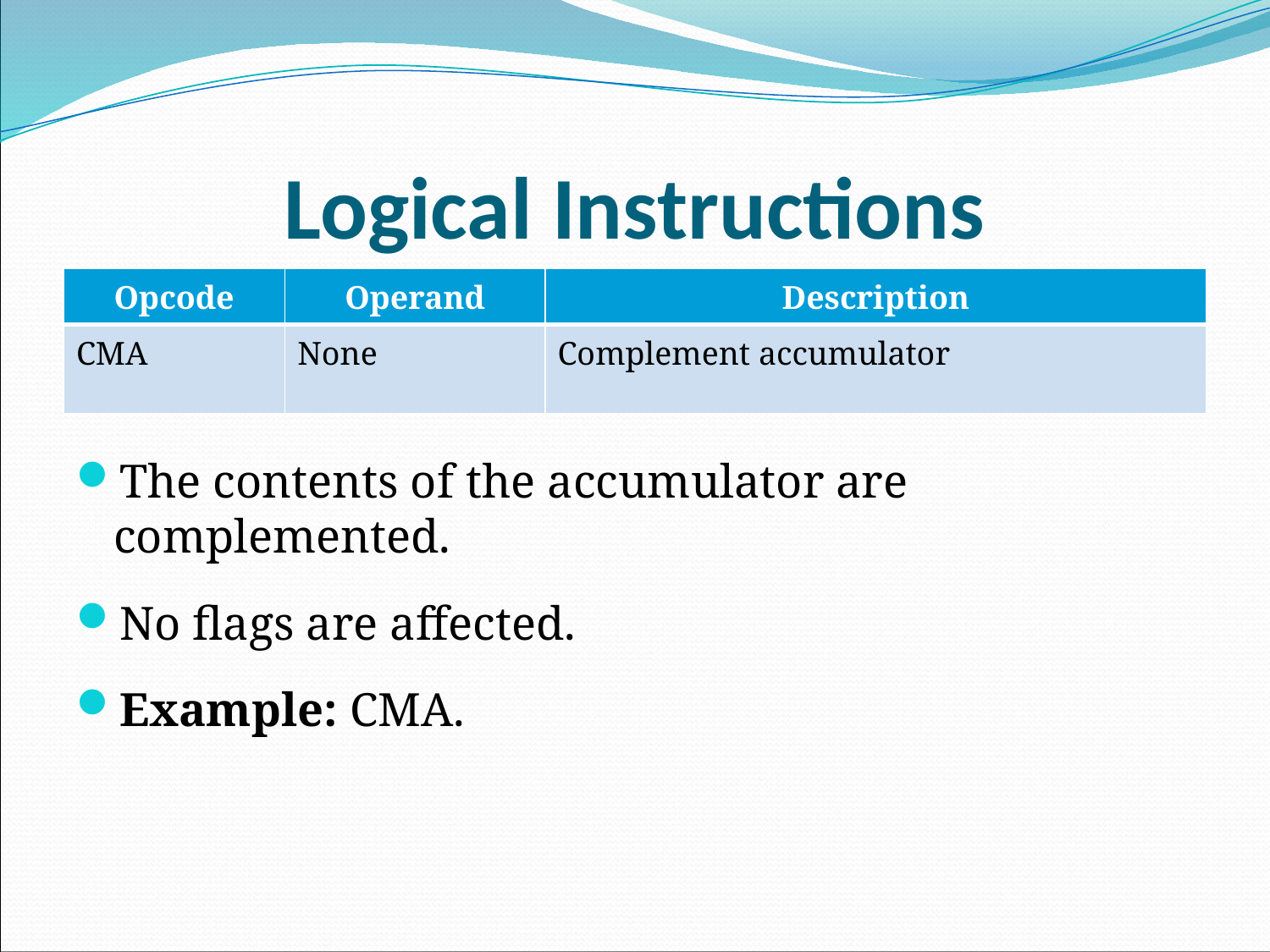

# Logical Instructions
| Opcode | Operand | Description |
| --- | --- | --- |
| CMA | None | Complement accumulator |
The contents of the accumulator are complemented.
No flags are affected.
Example: CMA.